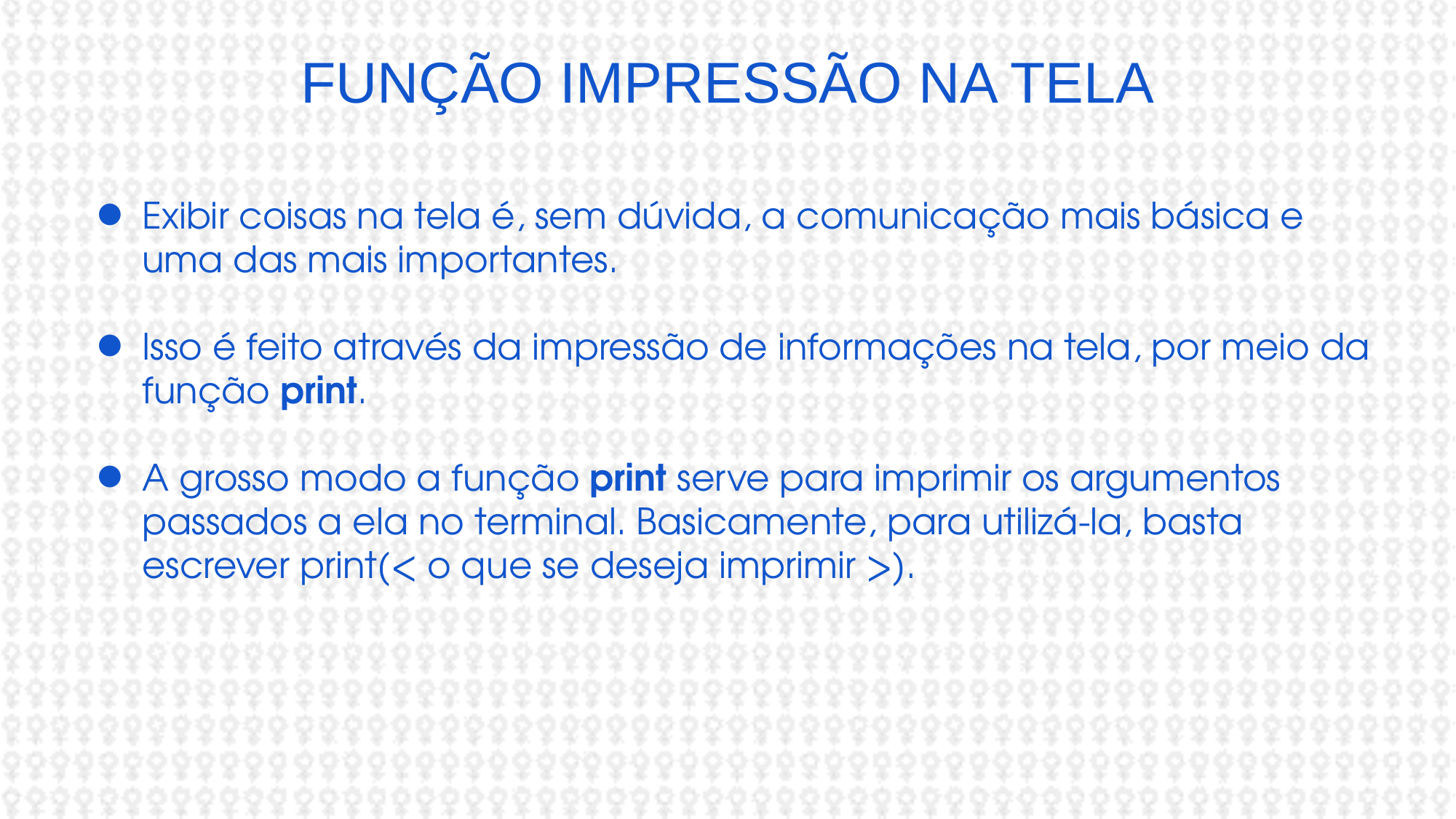

# FUNÇÃO IMPRESSÃO NA TELA
Exibir coisas na tela é, sem dúvida, a comunicação mais básica e uma das mais importantes.

Isso é feito através da impressão de informações na tela, por meio da função print.

A grosso modo a função print serve para imprimir os argumentos passados a ela no terminal. Basicamente, para utilizá-la, basta escrever print(< o que se deseja imprimir >).